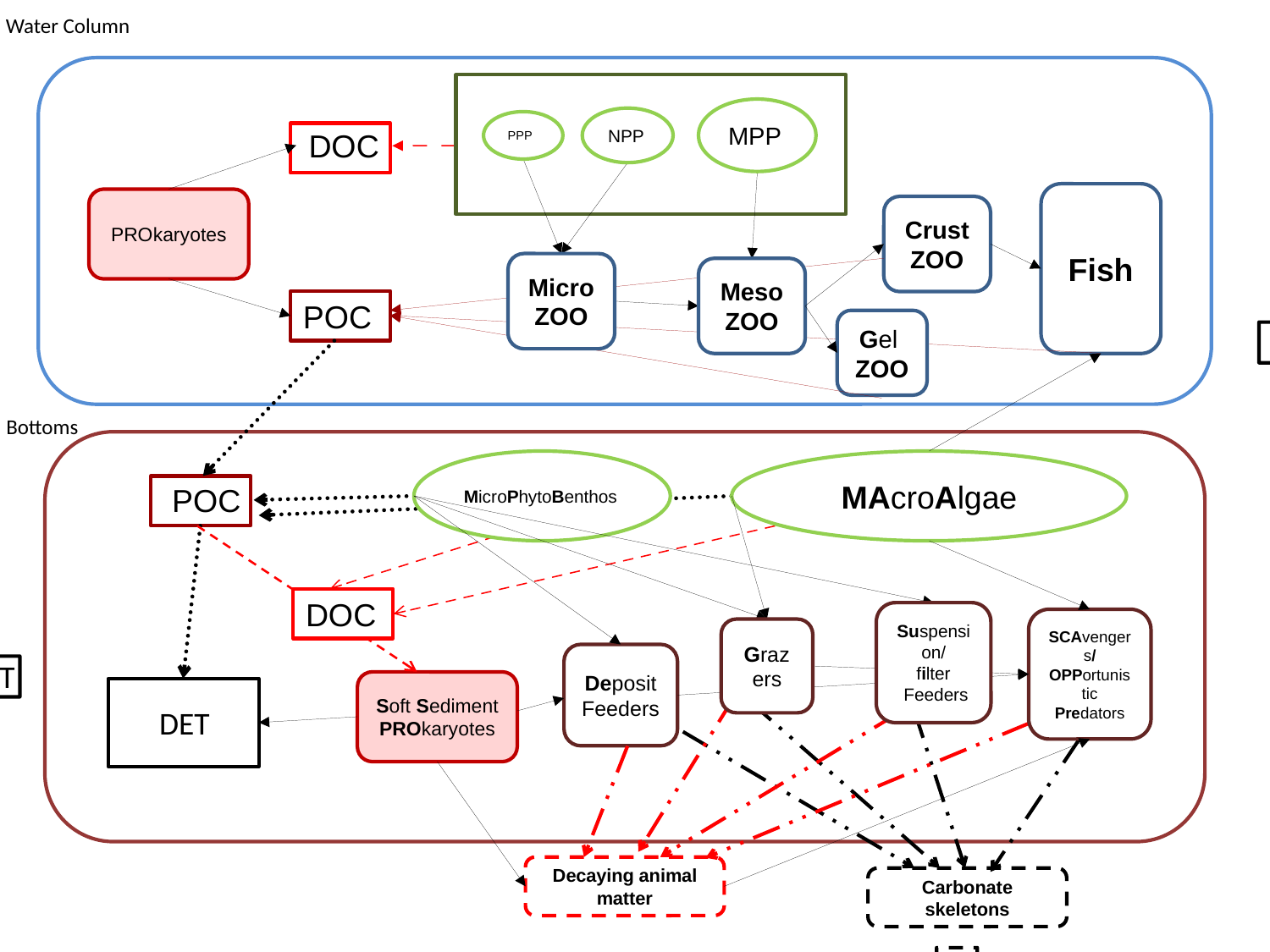

Water Column

MPP
NPP
PPP
DOC

Fish
PROkaryotes
Crust ZOO
Micro ZOO

Meso ZOO

POC
Gel
ZOO

EXPORT

Bottoms

MicroPhytoBenthos
MAcroAlgae
POC

DOC
Suspension/
filter
 Feeders
SCAvengers/OPPortunistic
Predators

Grazers
Deposit Feeders
EXPORT
Soft Sediment
PROkaryotes

DET

Decaying animal matter
Carbonate skeletons

BURIAL